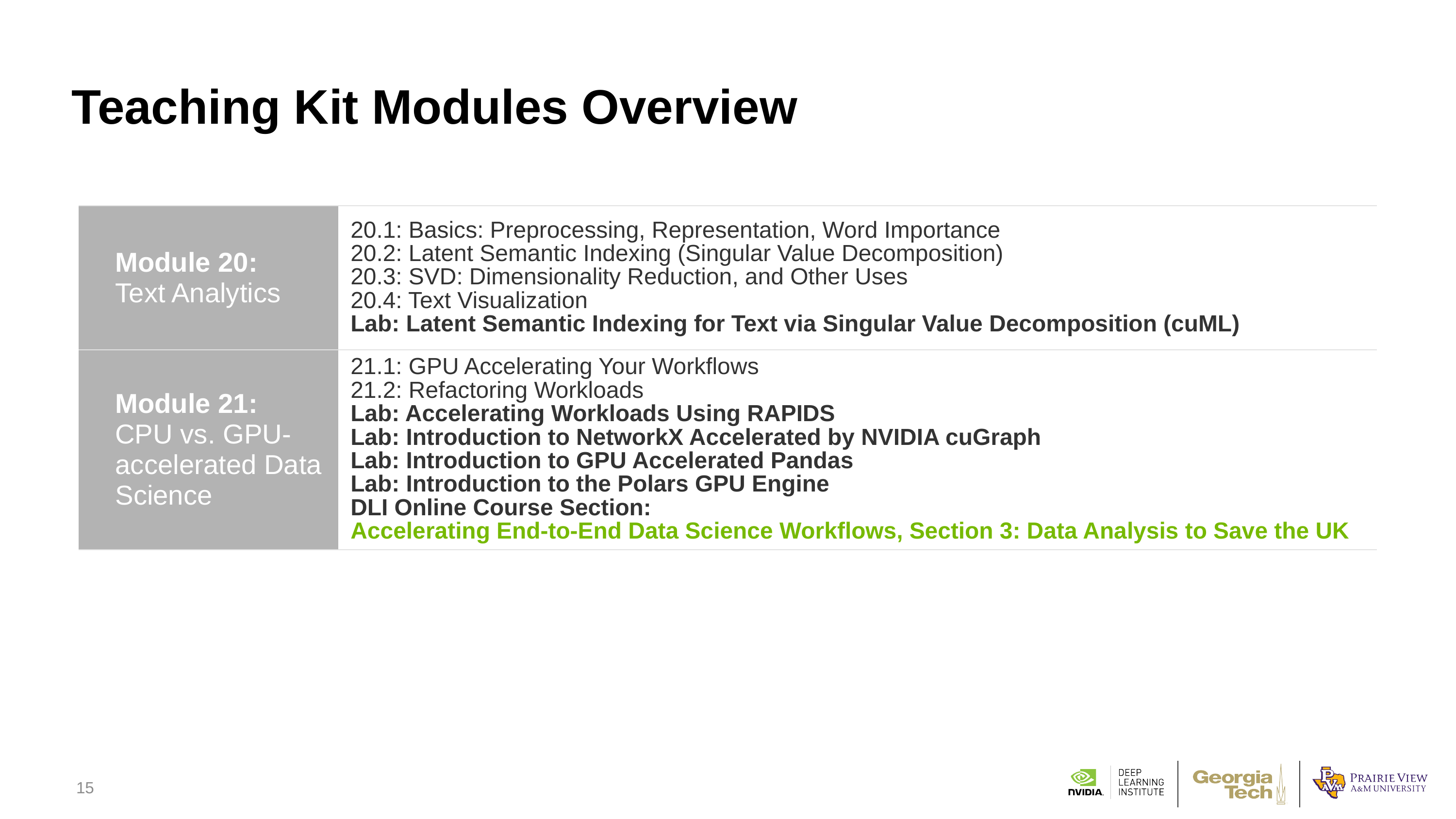

# Teaching Kit Modules Overview
| ​​​​​Module 20:  Text Analytics | ​​20.1: Basics: Preprocessing, Representation, Word Importance 20.2: Latent Semantic Indexing (Singular Value Decomposition) 20.3: SVD: Dimensionality Reduction, and Other Uses 20.4: Text Visualization Lab: Latent Semantic Indexing for Text via Singular Value Decomposition (cuML) |
| --- | --- |
| ​​​​​​​​Module 21:  CPU vs. GPU-accelerated Data Science | ​21.1: GPU Accelerating Your Workflows 21.2: Refactoring Workloads Lab: Accelerating Workloads Using RAPIDS Lab: Introduction to NetworkX Accelerated by NVIDIA cuGraph Lab: Introduction to GPU Accelerated Pandas Lab: Introduction to the Polars GPU Engine DLI Online Course Section: Accelerating End-to-End Data Science Workflows, Section 3: Data Analysis to Save the UK |